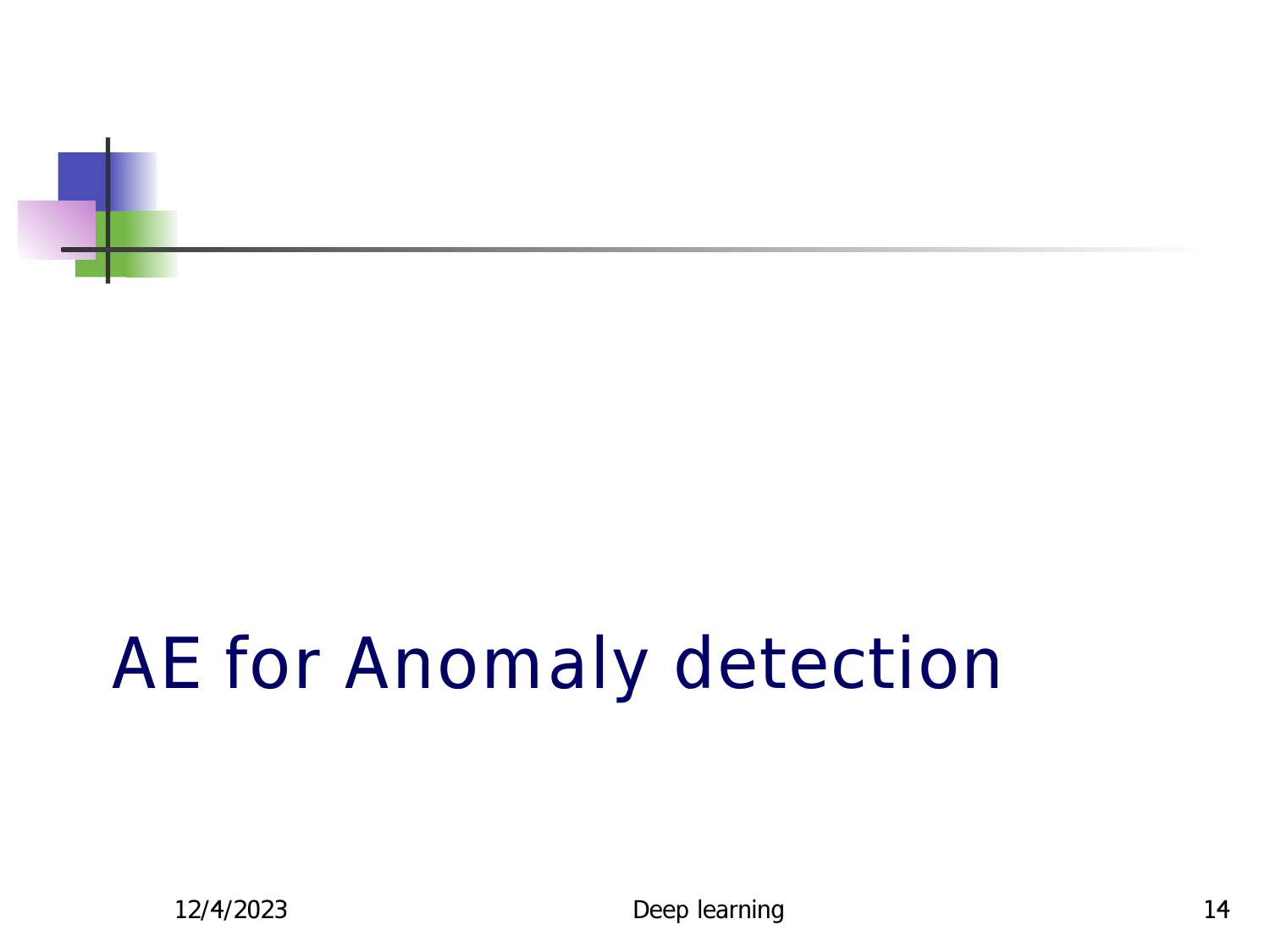

# AE for Anomaly detection
12/4/2023
Deep learning
14